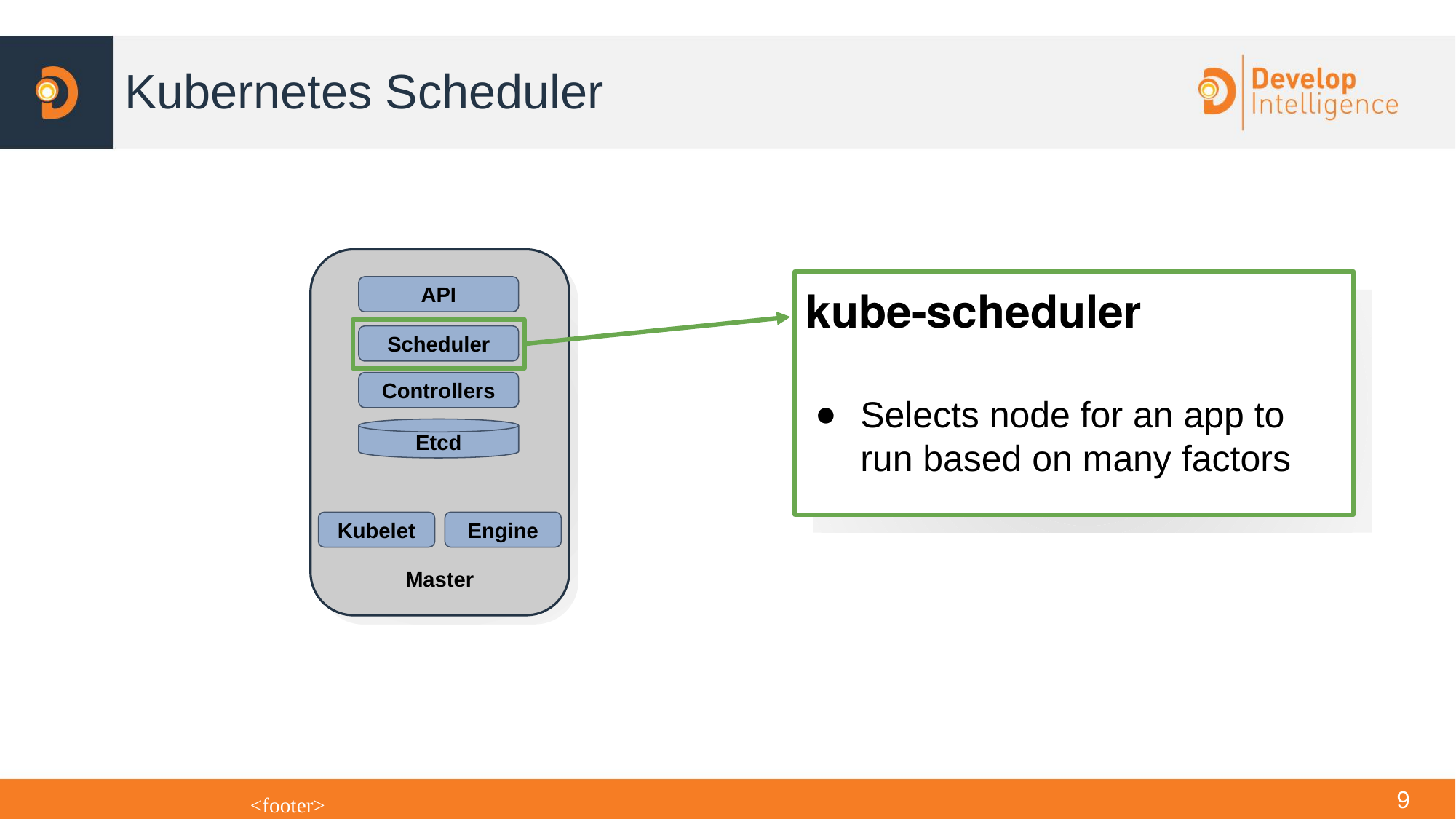

# Kubernetes Scheduler
Master
API
Scheduler
Controllers
Etcd
Kubelet
Engine

kube-scheduler

Selects node for an app to run based on many factors

9